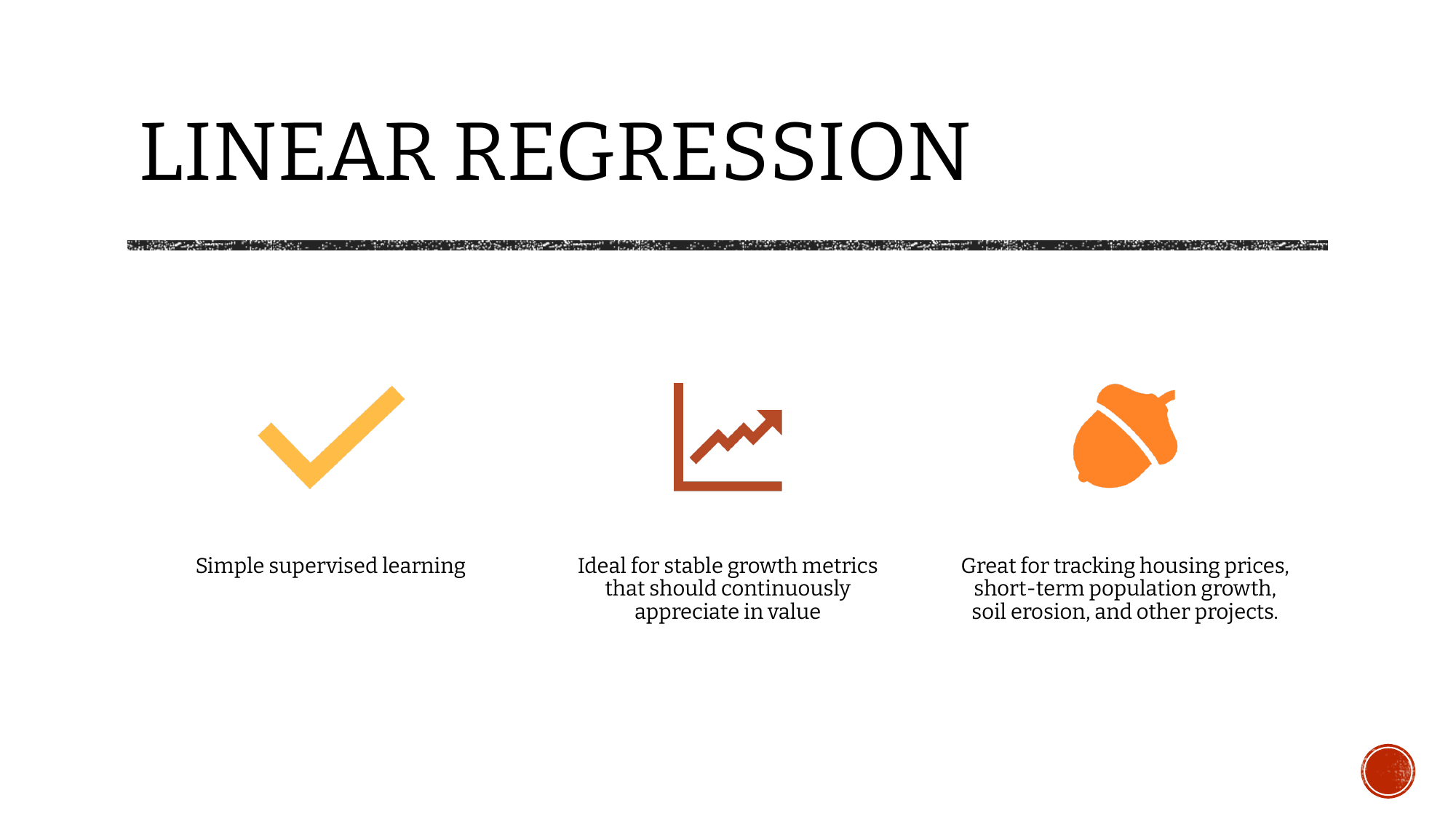

# Linear Regression

Simple supervised learning
Ideal for stable growth metrics that should continuously appreciate in value
Great for tracking housing prices, short-term population growth, soil erosion, and other projects.